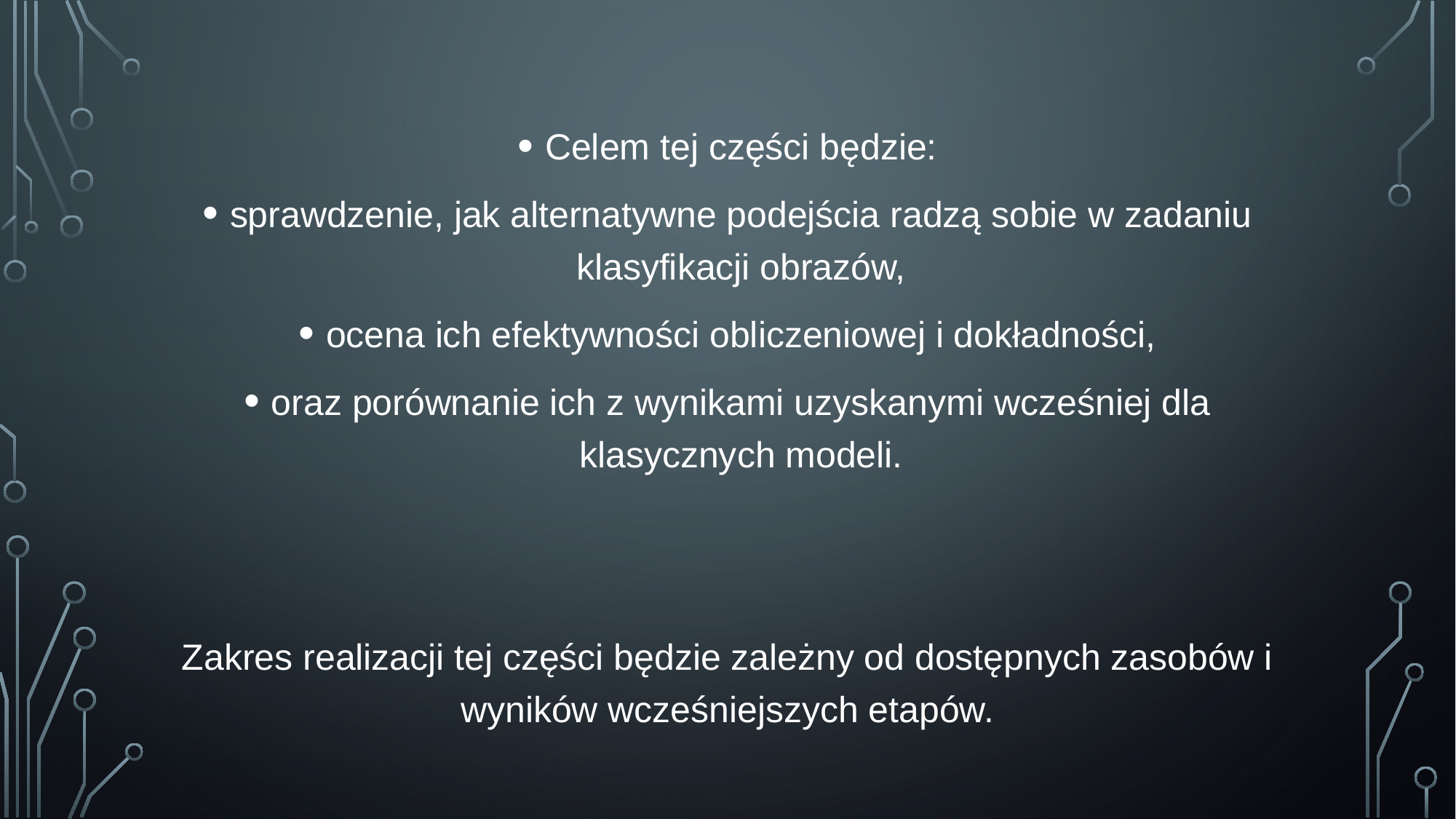

Celem tej części będzie:
sprawdzenie, jak alternatywne podejścia radzą sobie w zadaniu klasyfikacji obrazów,
ocena ich efektywności obliczeniowej i dokładności,
oraz porównanie ich z wynikami uzyskanymi wcześniej dla klasycznych modeli.

Zakres realizacji tej części będzie zależny od dostępnych zasobów i wyników wcześniejszych etapów.